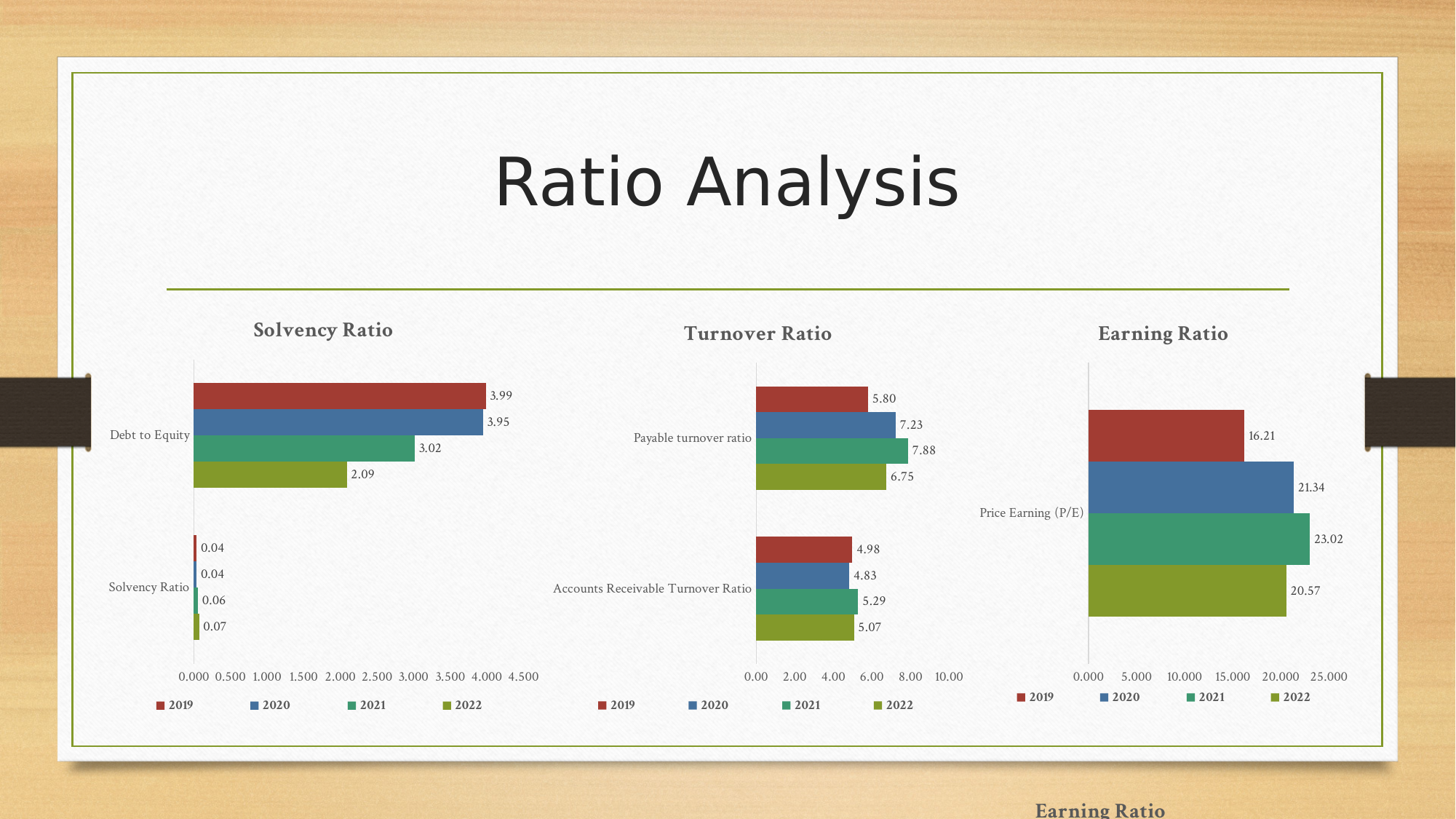

# Ratio Analysis

### Chart: Solvency Ratio

| Category |  |  |  |  |
|---|---|---|---|---|
| Solvency Ratio | 0.07097649759648922 | 0.05552283416113577 | 0.03796850551942925 | 0.036509016926839846 |
| Debt to Equity | 2.0888883001271727 | 3.0179343644708565 | 3.948813876371057 | 3.985244582227919 |

### Chart: Turnover Ratio

| Category |  |  |  |  |
|---|---|---|---|---|
| Accounts Receivable Turnover Ratio | 5.068197929958883 | 5.290551611141453 | 4.827226690497468 | 4.982522275531186 |
| Payable turnover ratio | 6.752879970271275 | 7.881237113402062 | 7.2337129840546694 | 5.801545343635624 |

### Chart: Earning Ratio

| Category |  |  |  |  |
|---|---|---|---|---|
| Price Earning (P/E) | 20.56873712098911 | 23.01779173207745 | 21.337205651491367 | 16.210341188884982 |

### Chart: Earning Ratio

| Category |  |  |  |  |
|---|---|---|---|---|
| Price Earning (P/E) | 20.56873712098911 | 23.01779173207745 | 21.337205651491367 | 16.210341188884982 |